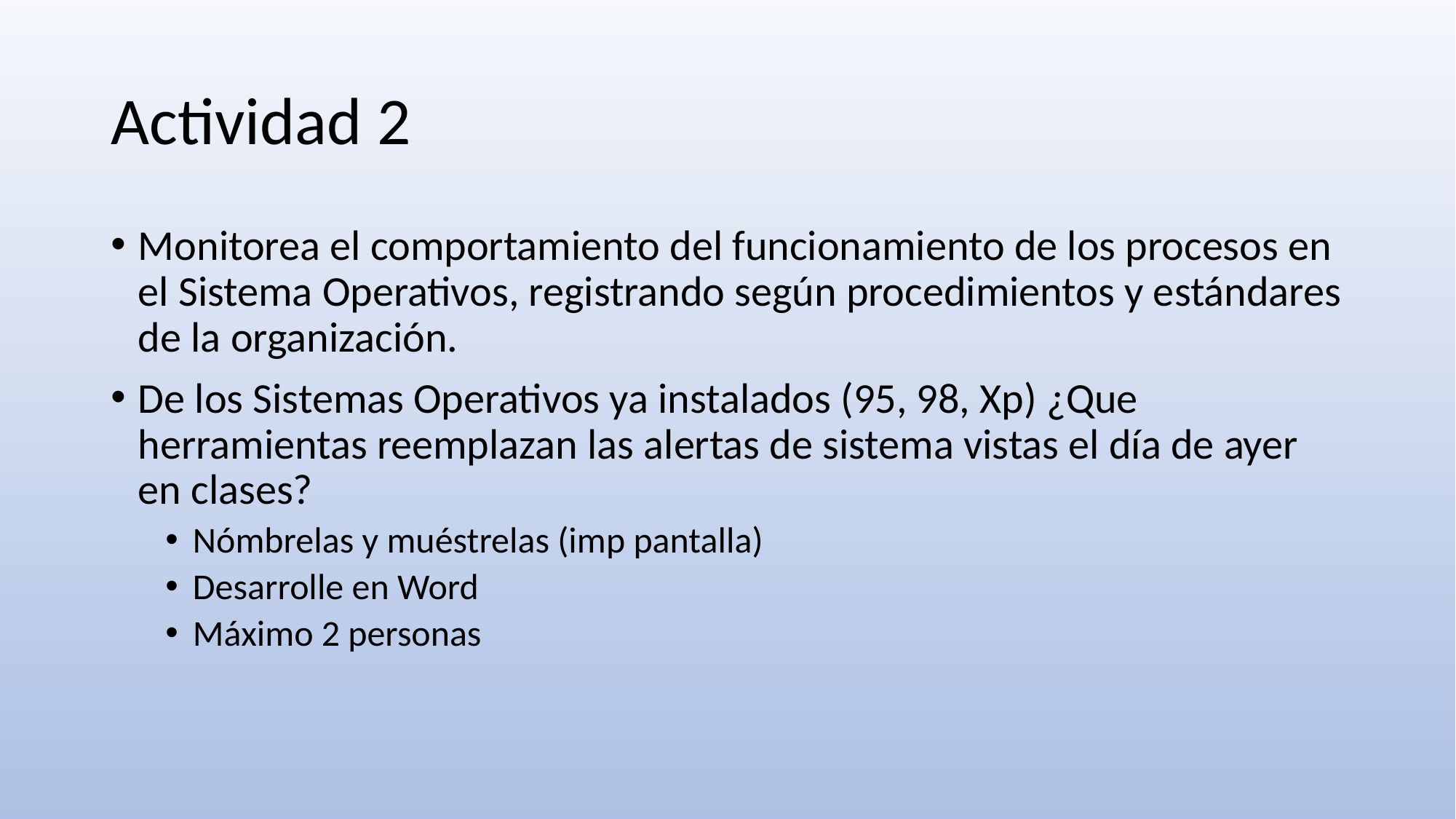

# Actividad 2
Monitorea el comportamiento del funcionamiento de los procesos en el Sistema Operativos, registrando según procedimientos y estándares de la organización.
De los Sistemas Operativos ya instalados (95, 98, Xp) ¿Que herramientas reemplazan las alertas de sistema vistas el día de ayer en clases?
Nómbrelas y muéstrelas (imp pantalla)
Desarrolle en Word
Máximo 2 personas